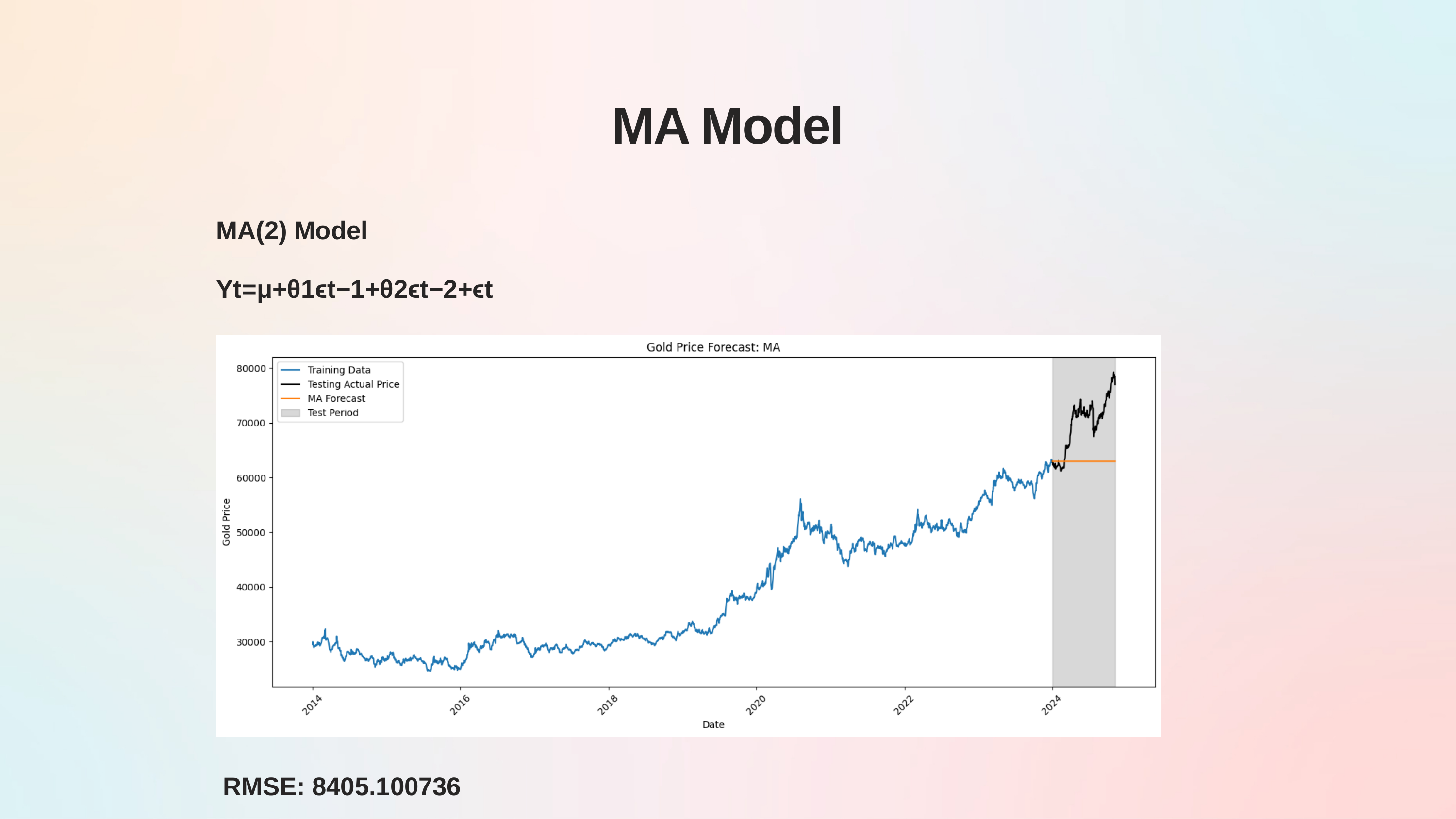

MA Model
MA(2) Model

Yt​=μ+θ1​ϵt−1​+θ2​ϵt−2​+ϵt​

RMSE: 8405.100736